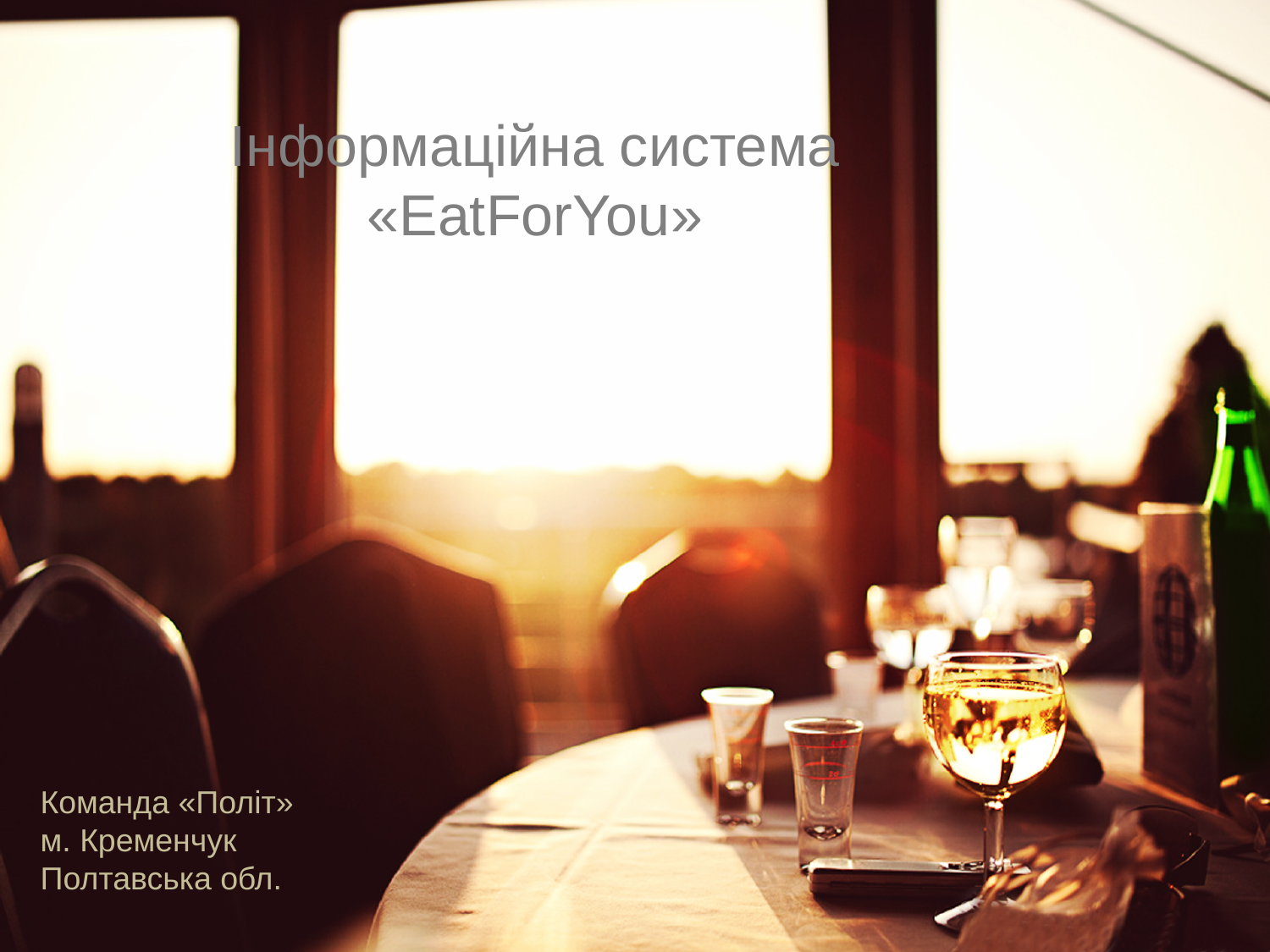

# Інформаційна система «EatForYou»
Команда «Політ»
м. Кременчук
Полтавська обл.